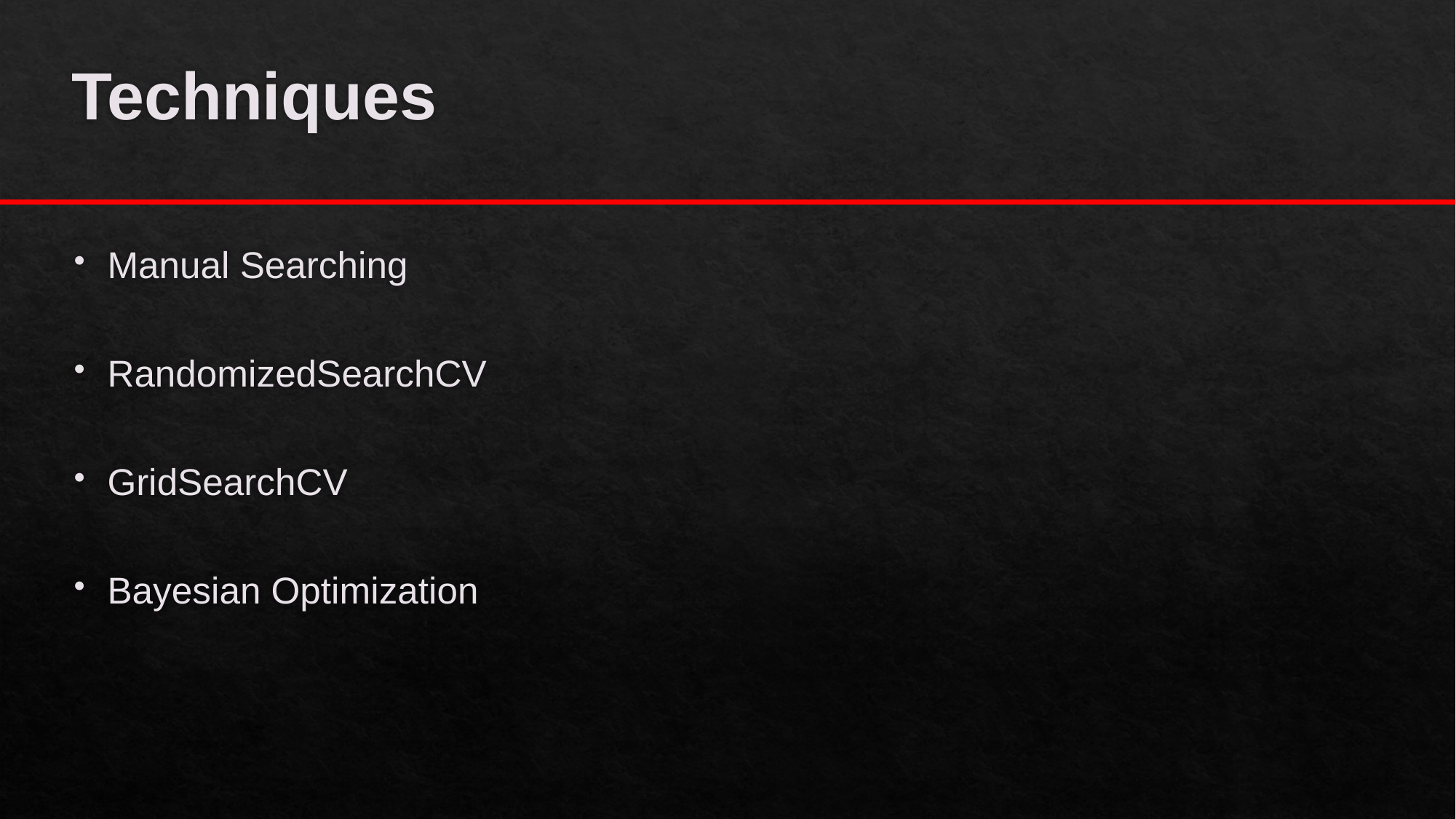

# Techniques
Manual Searching

RandomizedSearchCV

GridSearchCV

Bayesian Optimization